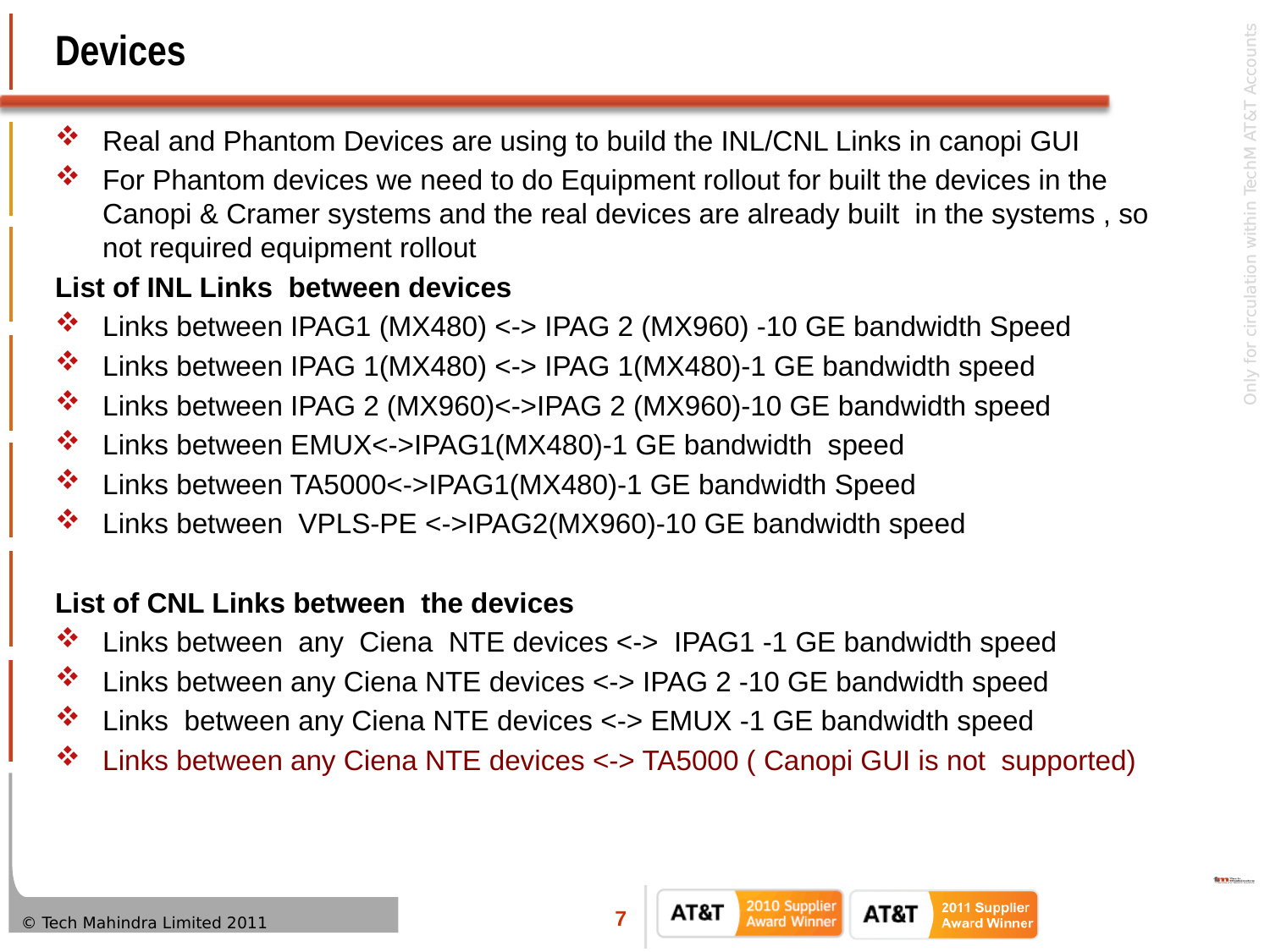

# Devices
Real and Phantom Devices are using to build the INL/CNL Links in canopi GUI
For Phantom devices we need to do Equipment rollout for built the devices in the Canopi & Cramer systems and the real devices are already built  in the systems , so not required equipment rollout
List of INL Links  between devices
Links between IPAG1 (MX480) <-> IPAG 2 (MX960) -10 GE bandwidth Speed
Links between IPAG 1(MX480) <-> IPAG 1(MX480)-1 GE bandwidth speed
Links between IPAG 2 (MX960)<->IPAG 2 (MX960)-10 GE bandwidth speed
Links between EMUX<->IPAG1(MX480)-1 GE bandwidth  speed
Links between TA5000<->IPAG1(MX480)-1 GE bandwidth Speed
Links between  VPLS-PE <->IPAG2(MX960)-10 GE bandwidth speed

List of CNL Links between  the devices
Links between  any  Ciena  NTE devices <->  IPAG1 -1 GE bandwidth speed
Links between any Ciena NTE devices <-> IPAG 2 -10 GE bandwidth speed
Links  between any Ciena NTE devices <-> EMUX -1 GE bandwidth speed
Links between any Ciena NTE devices <-> TA5000 ( Canopi GUI is not  supported)